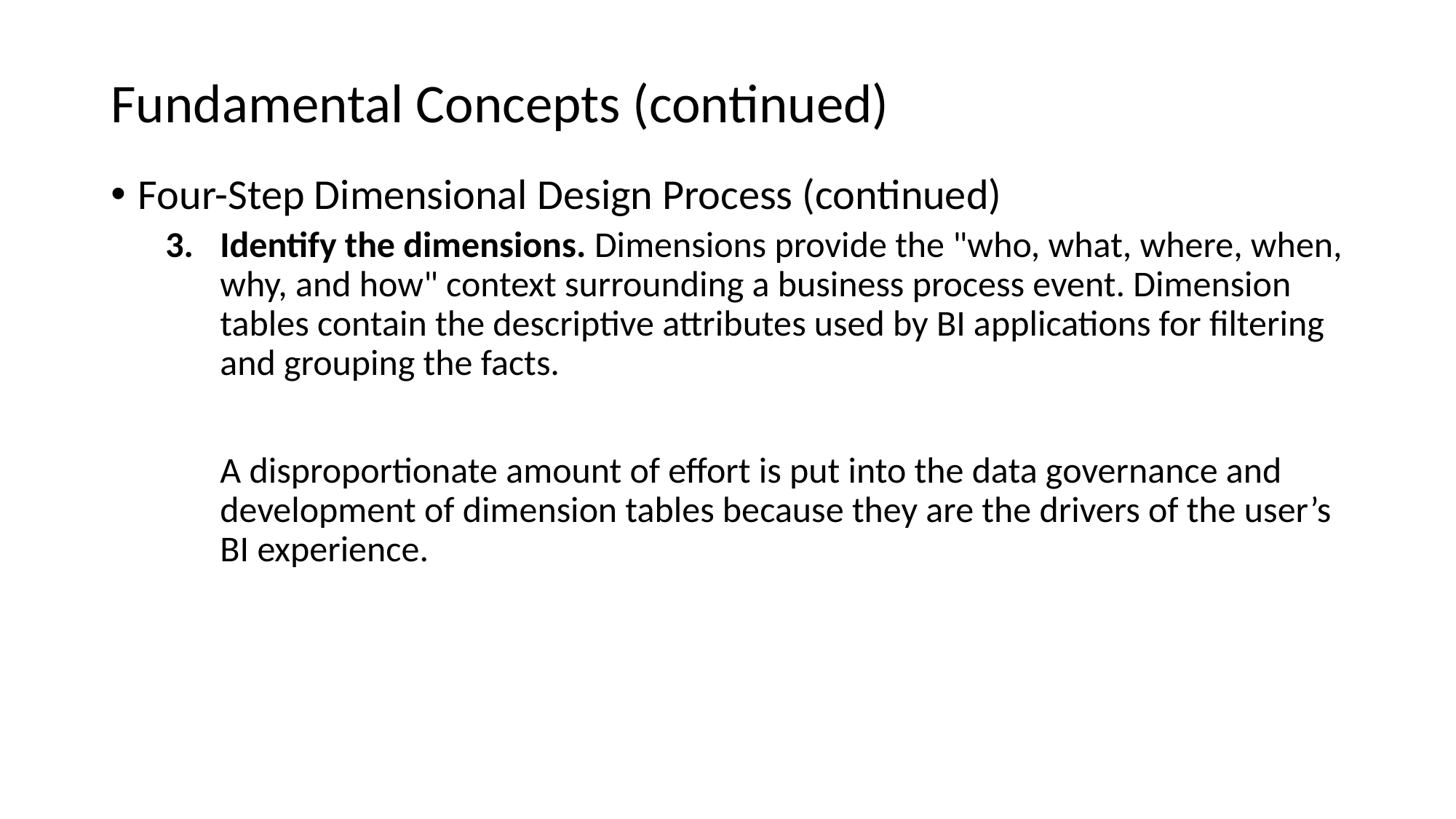

# Fundamental Concepts (continued)
Four-Step Dimensional Design Process (continued)
Identify the dimensions. Dimensions provide the "who, what, where, when, why, and how" context surrounding a business process event. Dimension tables contain the descriptive attributes used by BI applications for ﬁltering and grouping the facts.

A disproportionate amount of effort is put into the data governance and development of dimension tables because they are the drivers of the user’s BI experience.